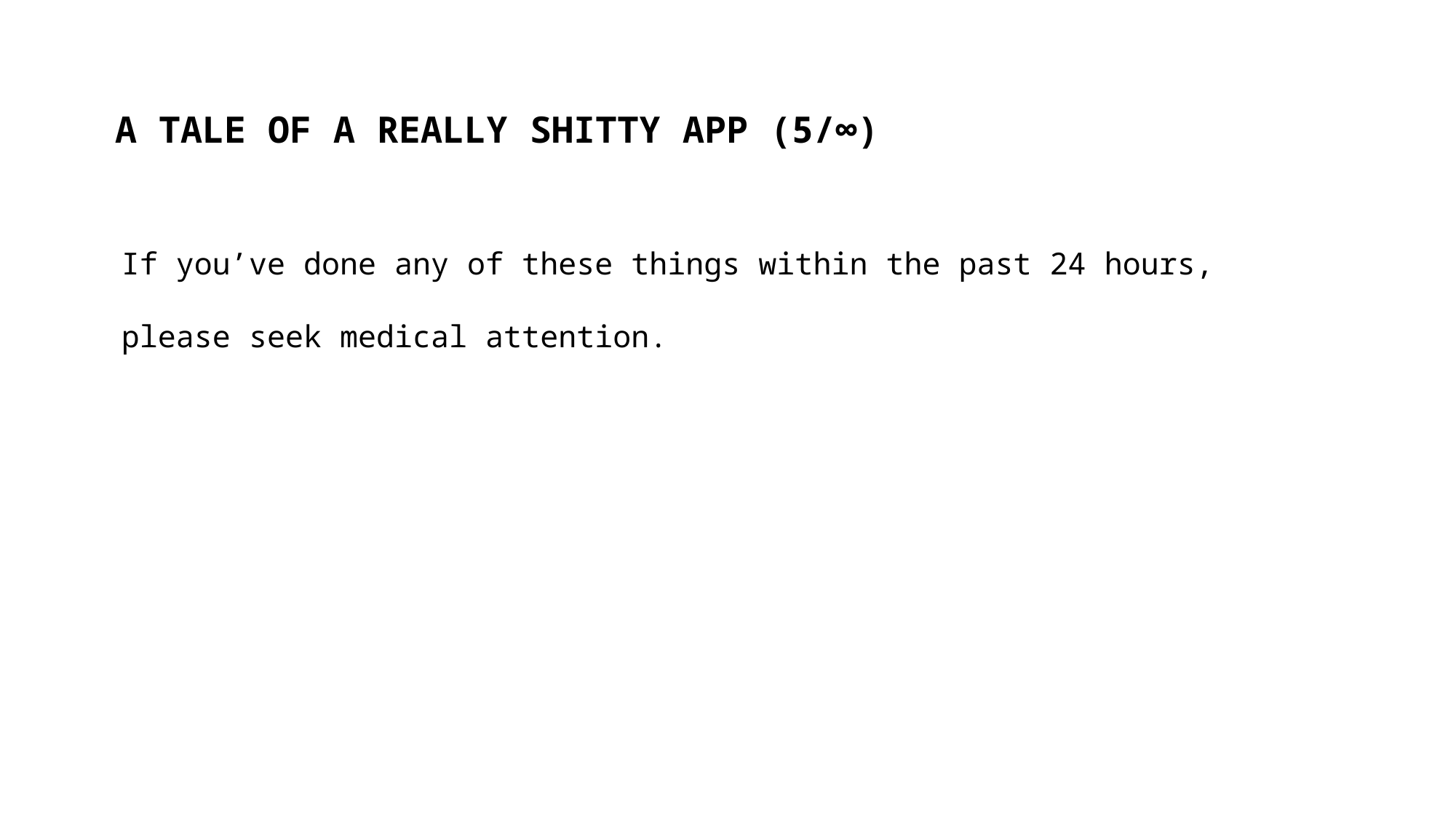

A tale of a really shitty app (5/∞)
If you’ve done any of these things within the past 24 hours, please seek medical attention.